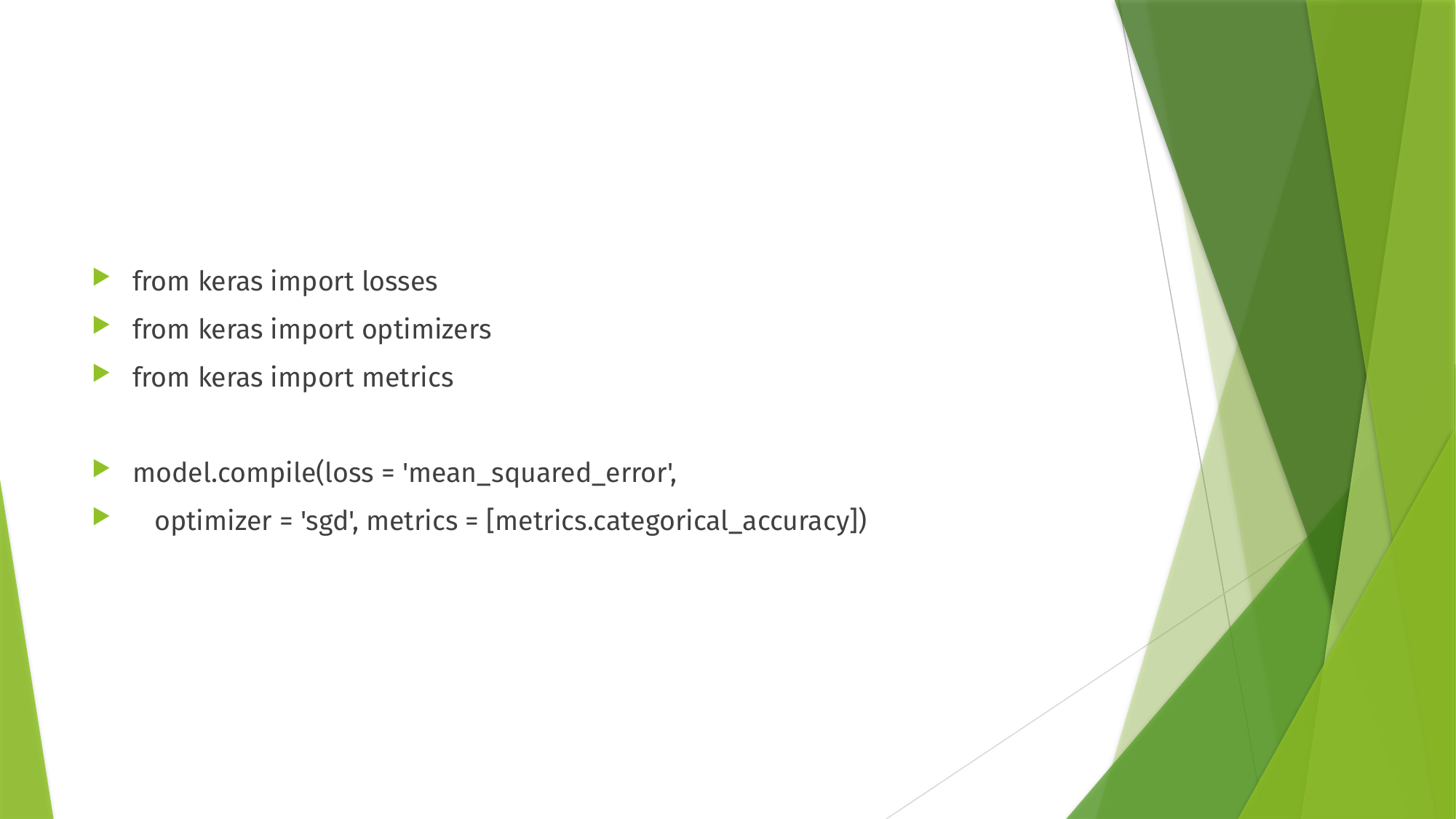

#
from keras import losses
from keras import optimizers
from keras import metrics

model.compile(loss = 'mean_squared_error',
   optimizer = 'sgd', metrics = [metrics.categorical_accuracy])